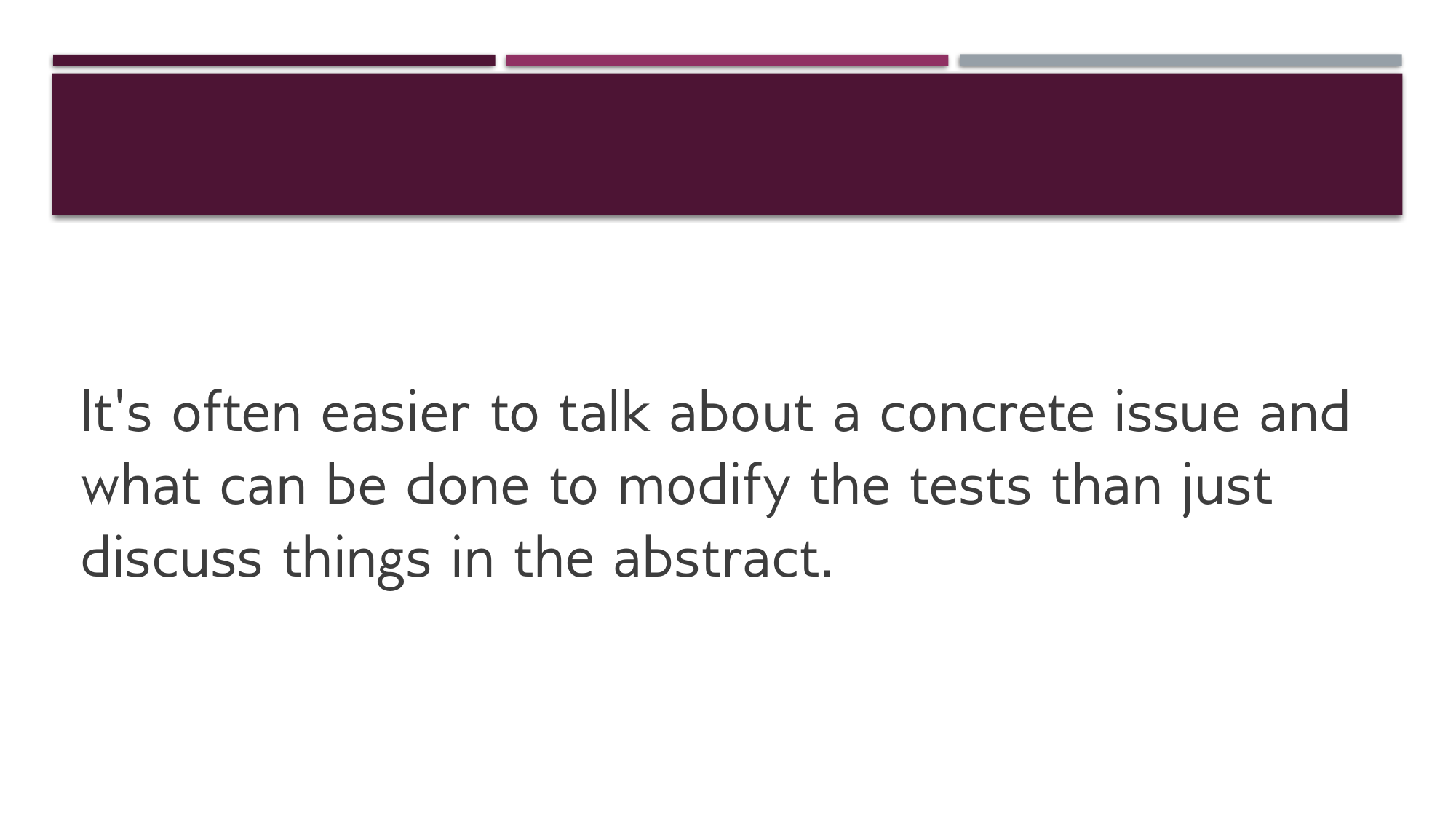

#
It's often easier to talk about a concrete issue and what can be done to modify the tests than just discuss things in the abstract.